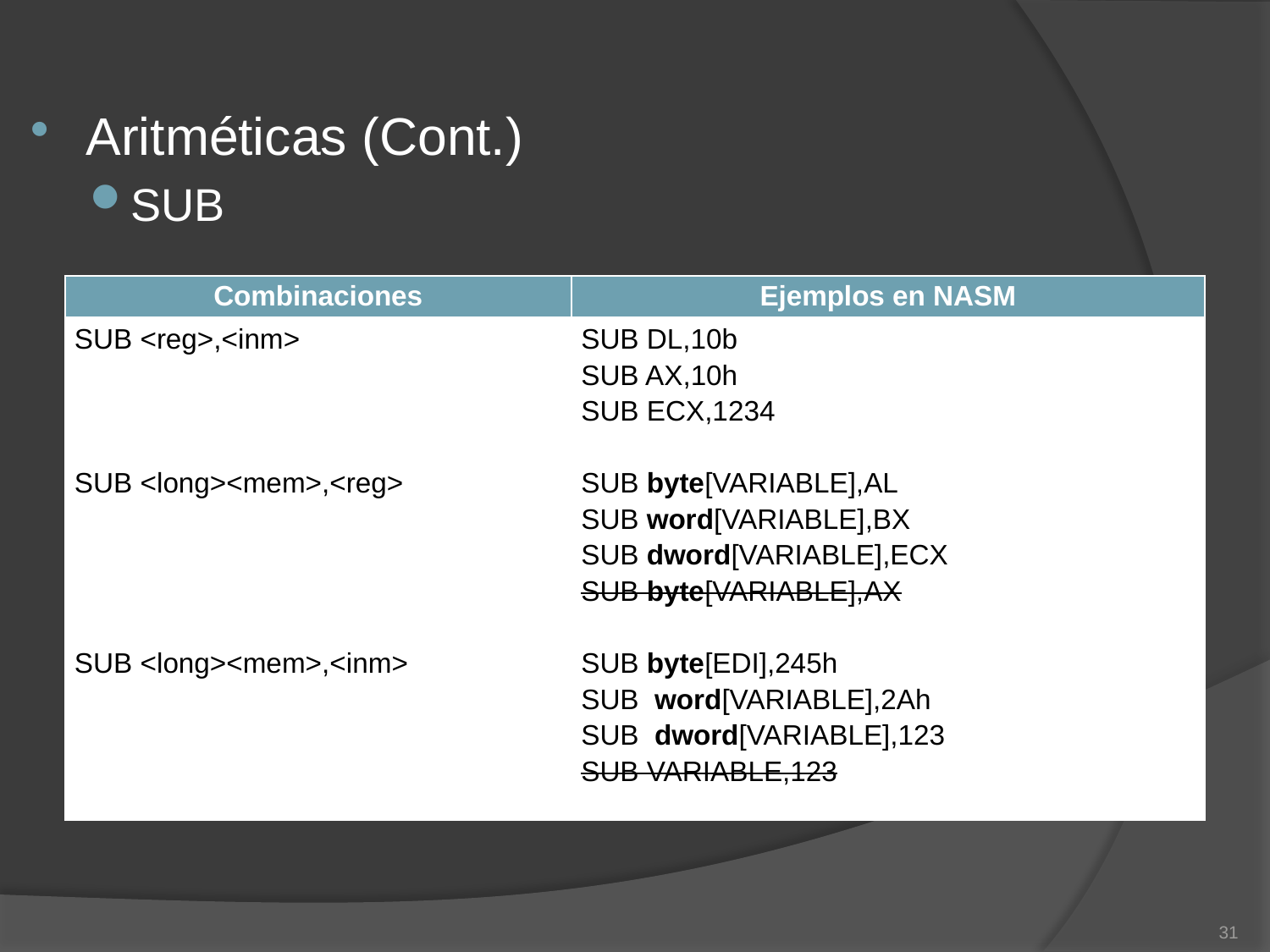

Aritméticas (Cont.)
SUB

| Combinaciones | Ejemplos en NASM |
| --- | --- |
| SUB <reg>,<inm> SUB <long><mem>,<reg> SUB <long><mem>,<inm> | SUB DL,10b SUB AX,10h SUB ECX,1234 SUB byte[VARIABLE],AL SUB word[VARIABLE],BX SUB dword[VARIABLE],ECX SUB byte[VARIABLE],AX SUB byte[EDI],245h SUB word[VARIABLE],2Ah SUB dword[VARIABLE],123 SUB VARIABLE,123 |
31